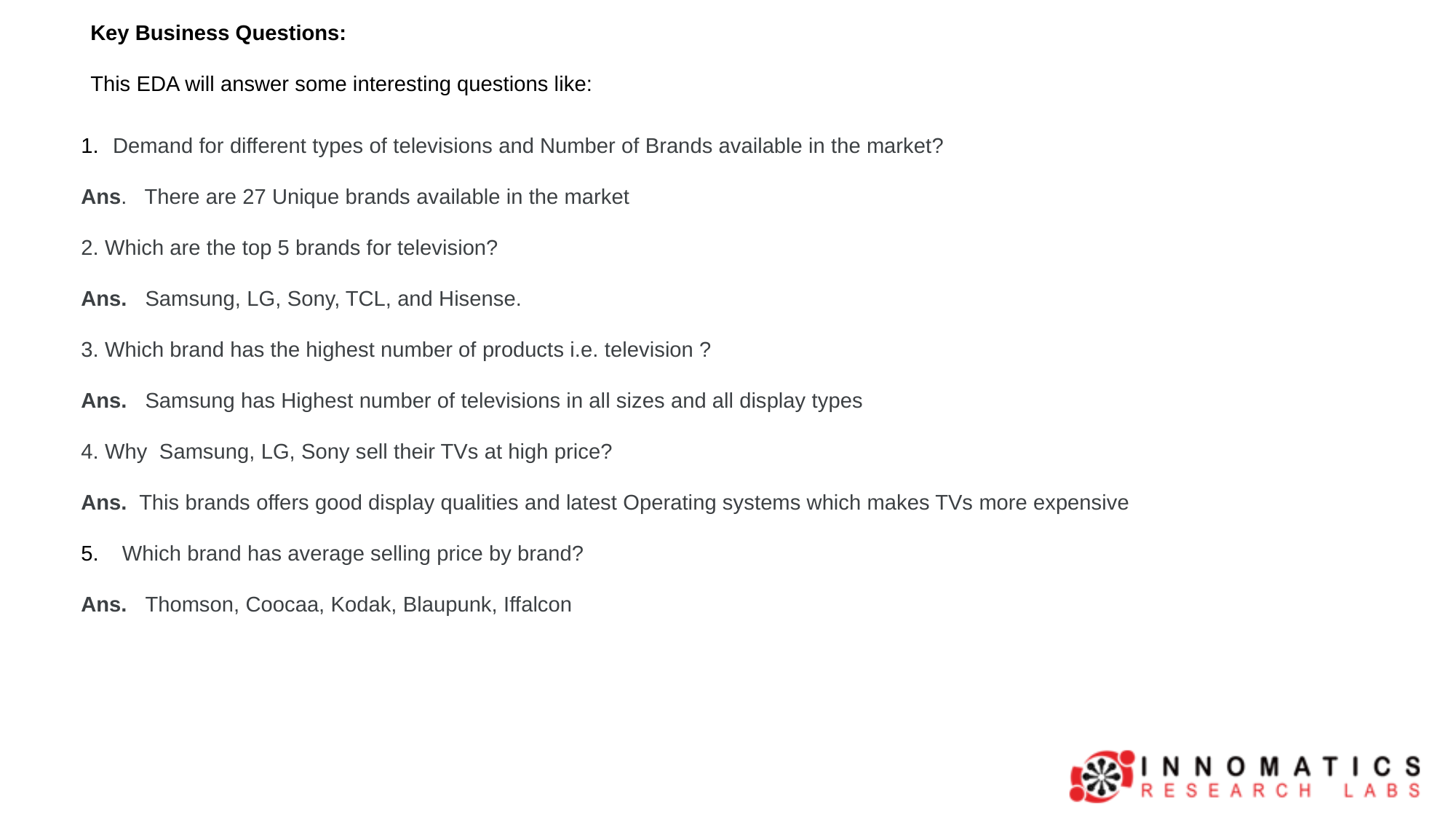

Key Business Questions:

This EDA will answer some interesting questions like:
 Demand for different types of televisions and Number of Brands available in the market?

Ans.   There are 27 Unique brands available in the market

2. Which are the top 5 brands for television?

Ans.   Samsung, LG, Sony, TCL, and Hisense.

3. Which brand has the highest number of products i.e. television ?

Ans.   Samsung has Highest number of televisions in all sizes and all display types

4. Why  Samsung, LG, Sony sell their TVs at high price?

Ans.  This brands offers good display qualities and latest Operating systems which makes TVs more expensive

Which brand has average selling price by brand?

Ans.   Thomson, Coocaa, Kodak, Blaupunk, Iffalcon